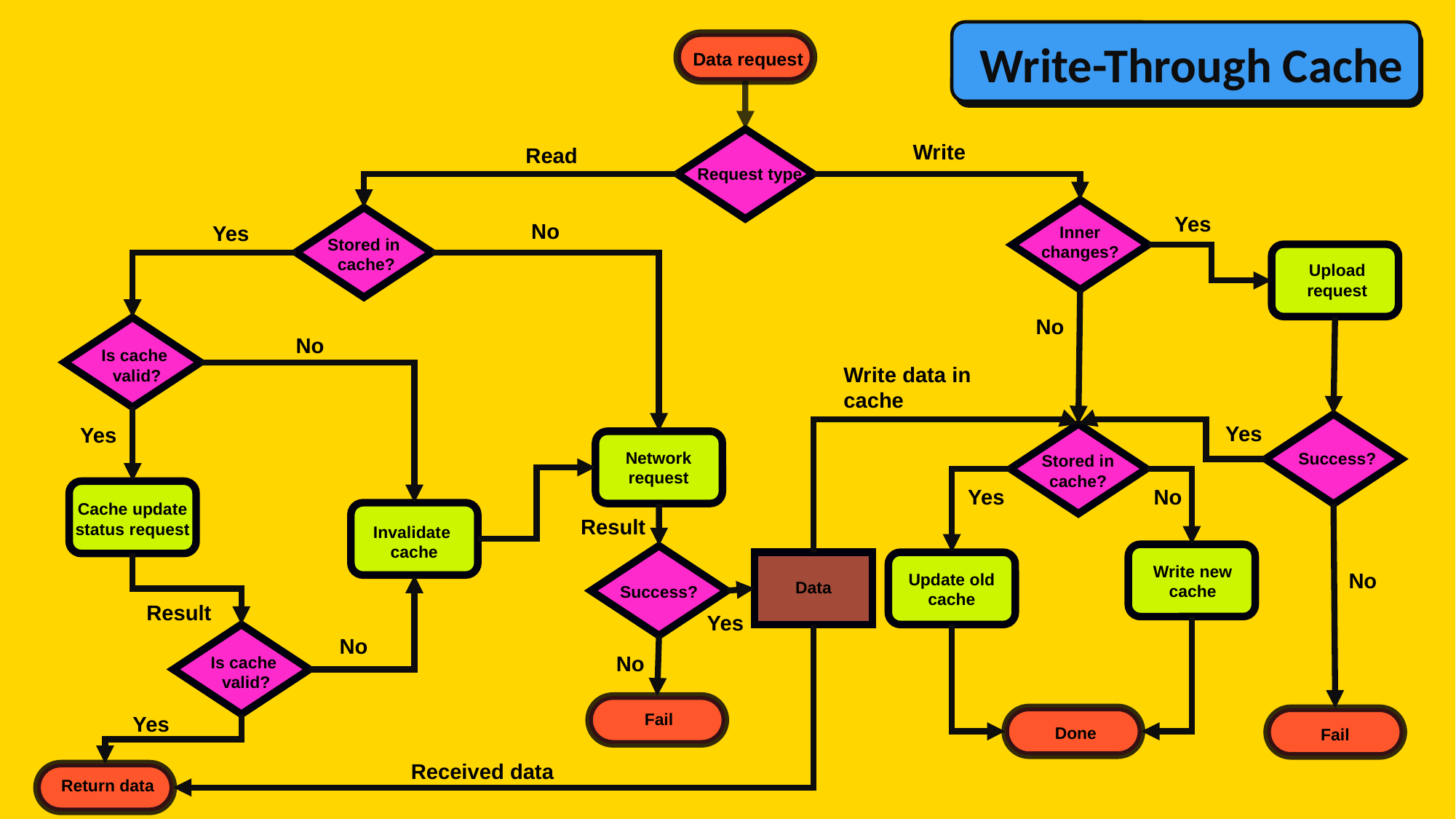

Write-Through Cache

Data request

Write
Read
Request type

Yes

No
Yes
Inner
changes?
Stored in
 cache?

Upload
request
No

No
Is cache
 valid?
Write data in cache

Yes
Yes

Network
request
Success?
Stored in
cache?
Yes
No

Cache update
status request

Result
Invalidate
cache

Write new
cache
No
Update old
cache
Data
Success?
Result
Yes

No
No
Is cache
 valid?

Fail
Yes

Done
Fail
Received data

Return data